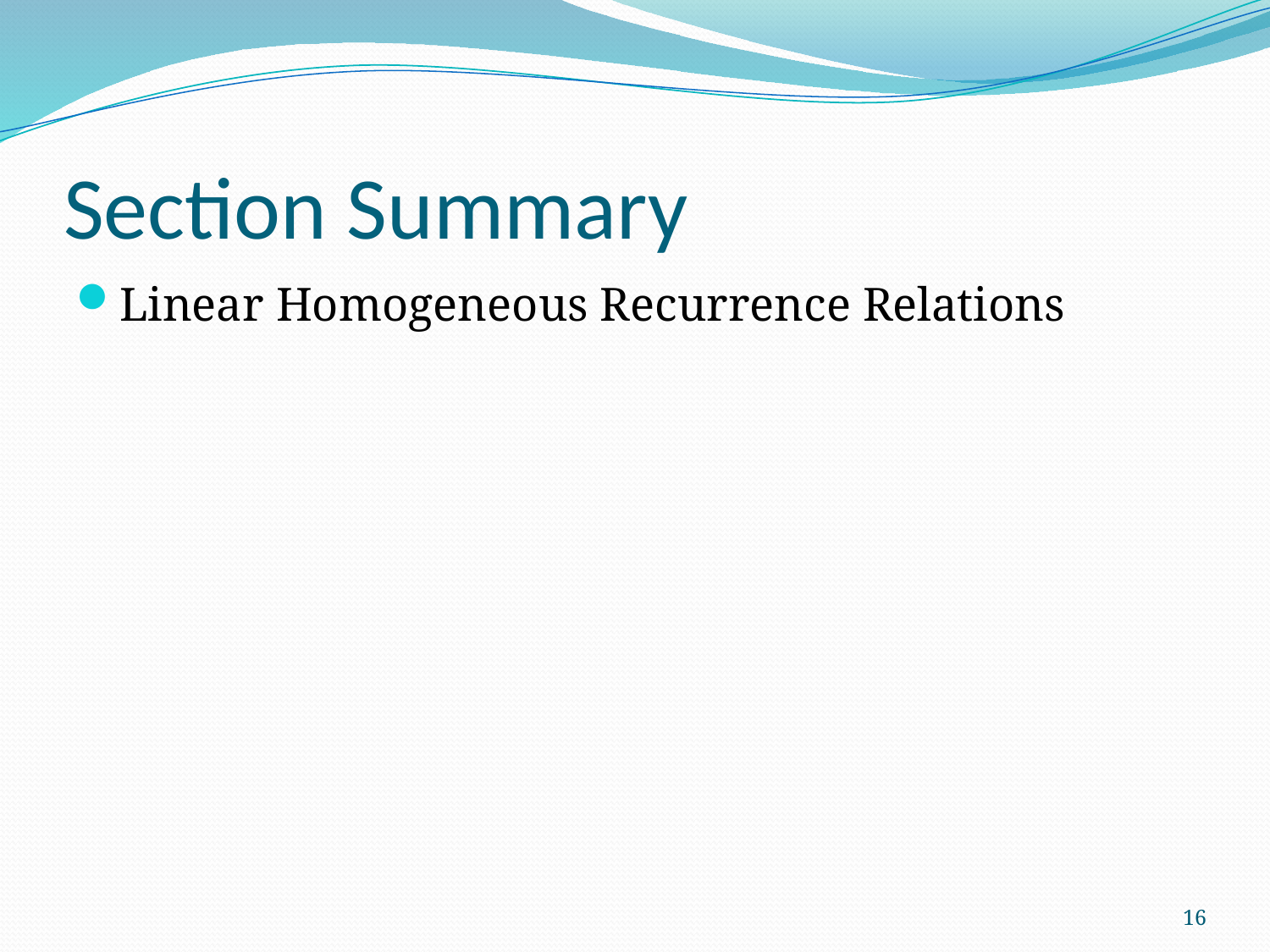

# Section Summary
Linear Homogeneous Recurrence Relations
16